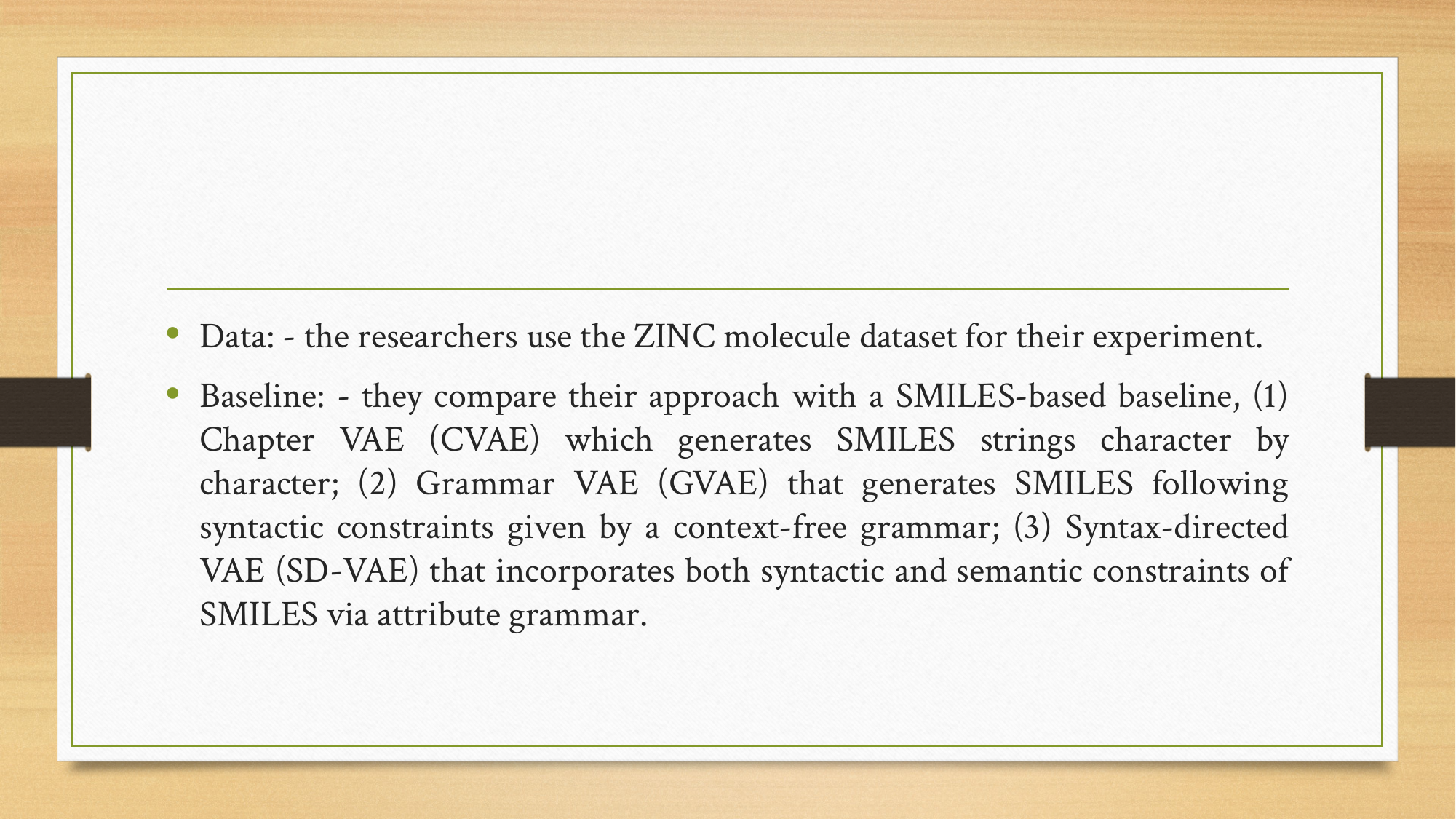

#
Data: - the researchers use the ZINC molecule dataset for their experiment.
Baseline: - they compare their approach with a SMILES-based baseline, (1) Chapter VAE (CVAE) which generates SMILES strings character by character; (2) Grammar VAE (GVAE) that generates SMILES following syntactic constraints given by a context-free grammar; (3) Syntax-directed VAE (SD-VAE) that incorporates both syntactic and semantic constraints of SMILES via attribute grammar.